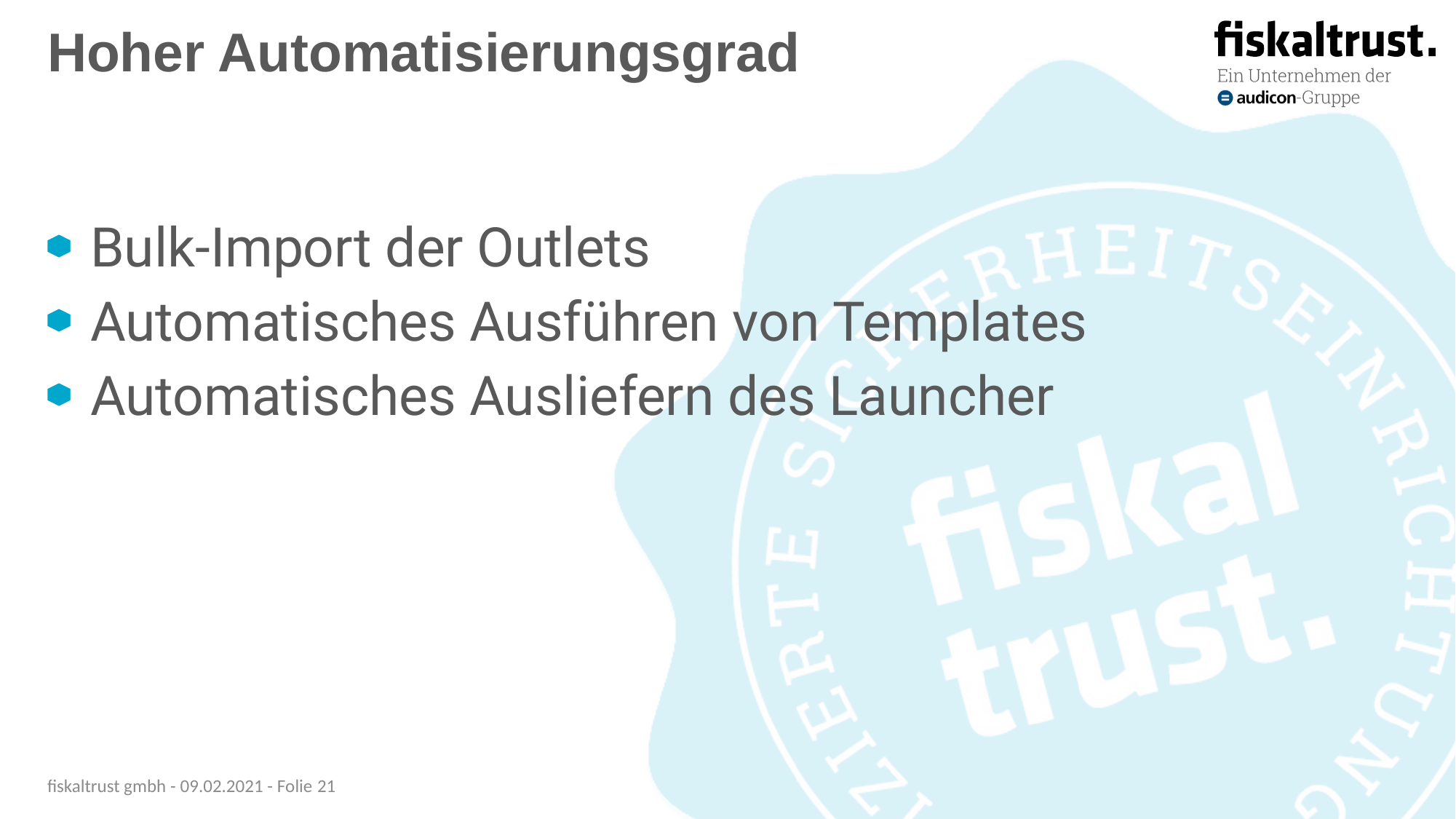

# Hoher Automatisierungsgrad

Bulk-Import der Outlets
Automatisches Ausführen von Templates
Automatisches Ausliefern des Launcher
fiskaltrust gmbh - 09.02.2021 - Folie 21